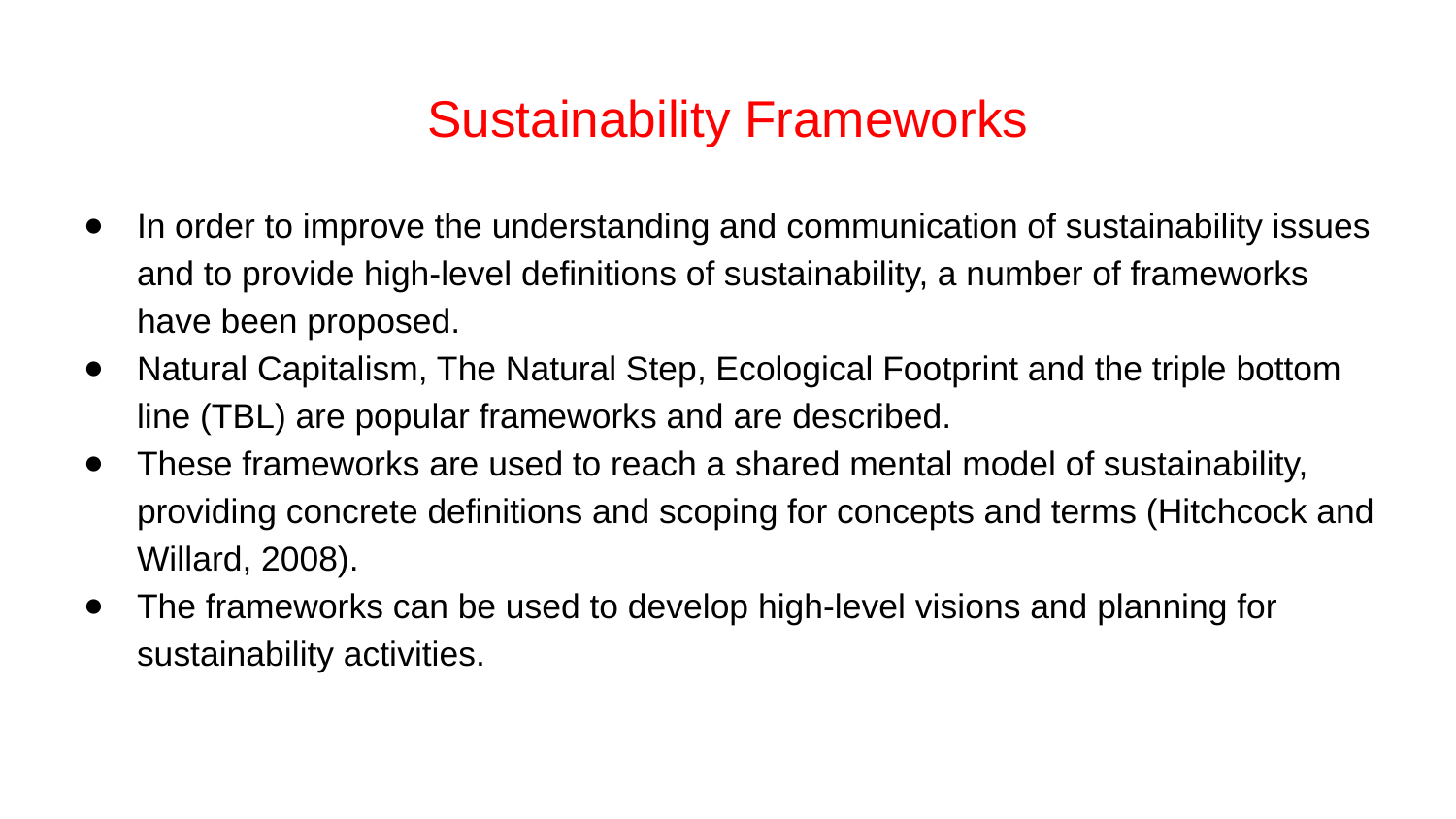

# Sustainability Frameworks
In order to improve the understanding and communication of sustainability issues and to provide high-level definitions of sustainability, a number of frameworks have been proposed.
Natural Capitalism, The Natural Step, Ecological Footprint and the triple bottom line (TBL) are popular frameworks and are described.
These frameworks are used to reach a shared mental model of sustainability, providing concrete definitions and scoping for concepts and terms (Hitchcock and Willard, 2008).
The frameworks can be used to develop high-level visions and planning for sustainability activities.